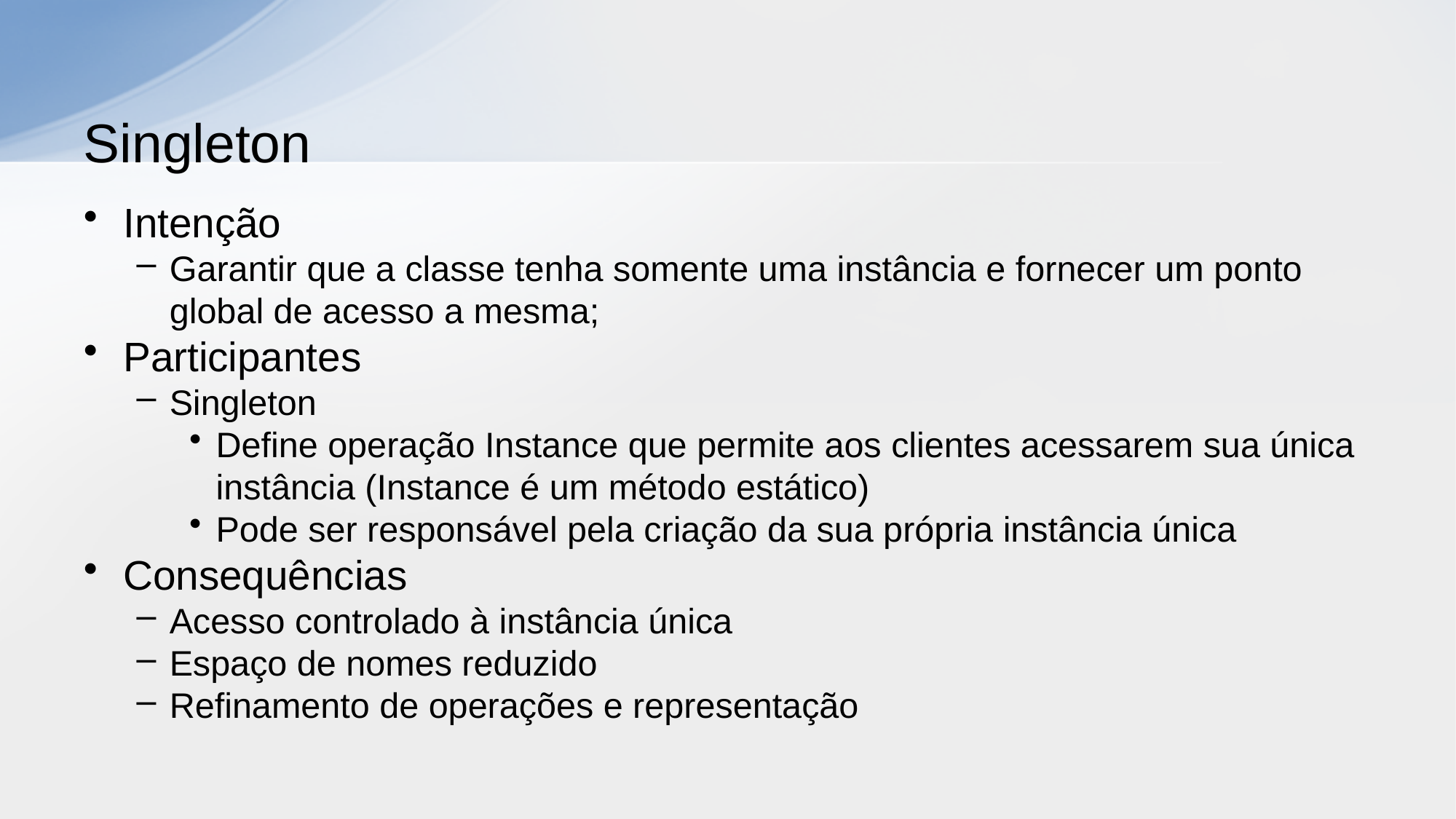

# Singleton
Intenção
Garantir que a classe tenha somente uma instância e fornecer um ponto global de acesso a mesma;
Participantes
Singleton
Define operação Instance que permite aos clientes acessarem sua única instância (Instance é um método estático)
Pode ser responsável pela criação da sua própria instância única
Consequências
Acesso controlado à instância única
Espaço de nomes reduzido
Refinamento de operações e representação